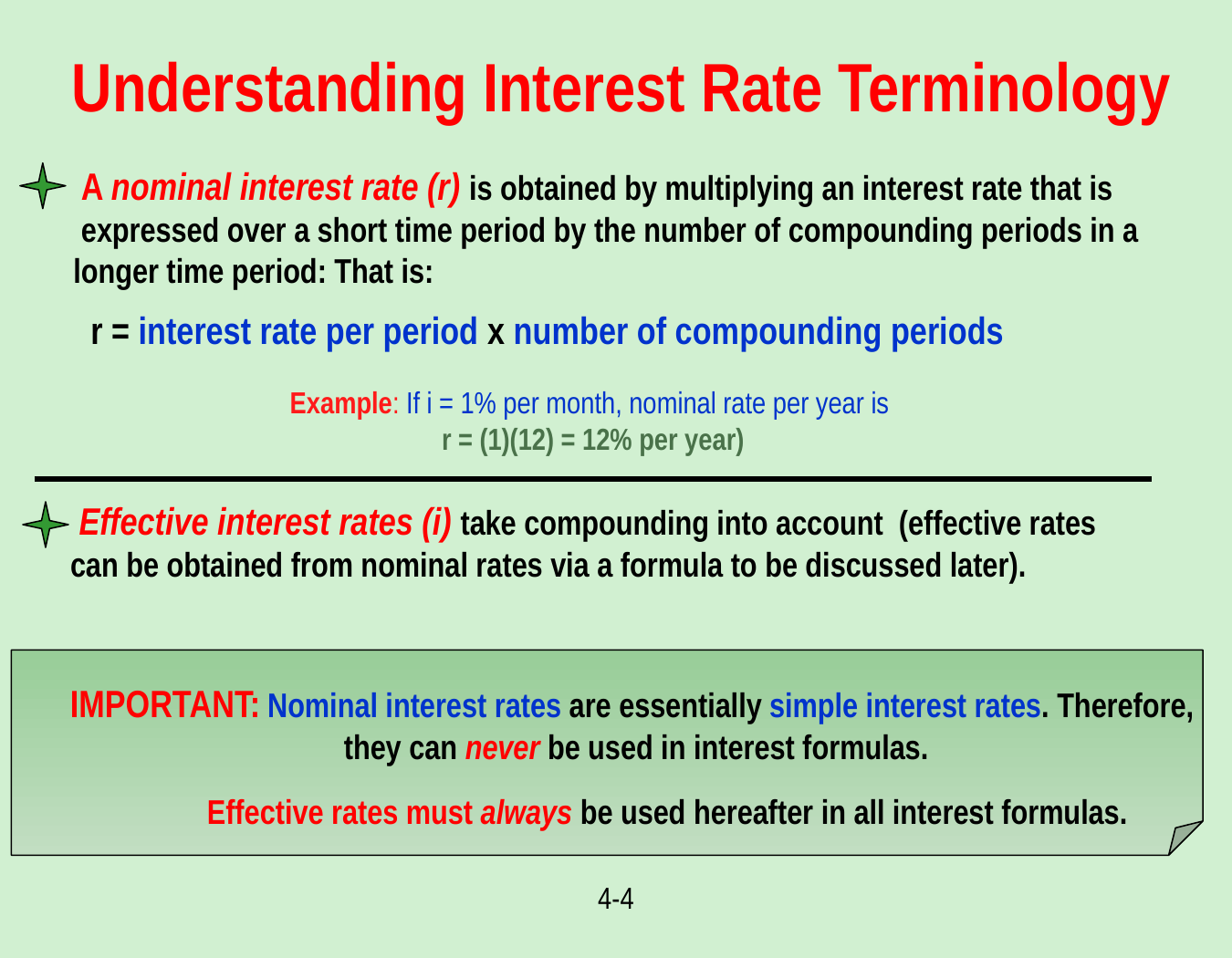

# Understanding Interest Rate Terminology
 A nominal interest rate (r) is obtained by multiplying an interest rate that is
 expressed over a short time period by the number of compounding periods in a longer time period: That is:

  r = interest rate per period x number of compounding periods

Example: If i = 1% per month, nominal rate per year is
r = (1)(12) = 12% per year)
 Effective interest rates (i) take compounding into account  (effective rates can be obtained from nominal rates via a formula to be discussed later).

IMPORTANT: Nominal interest rates are essentially simple interest rates. Therefore,
 		they can never be used in interest formulas.

	Effective rates must always be used hereafter in all interest formulas.
4-4